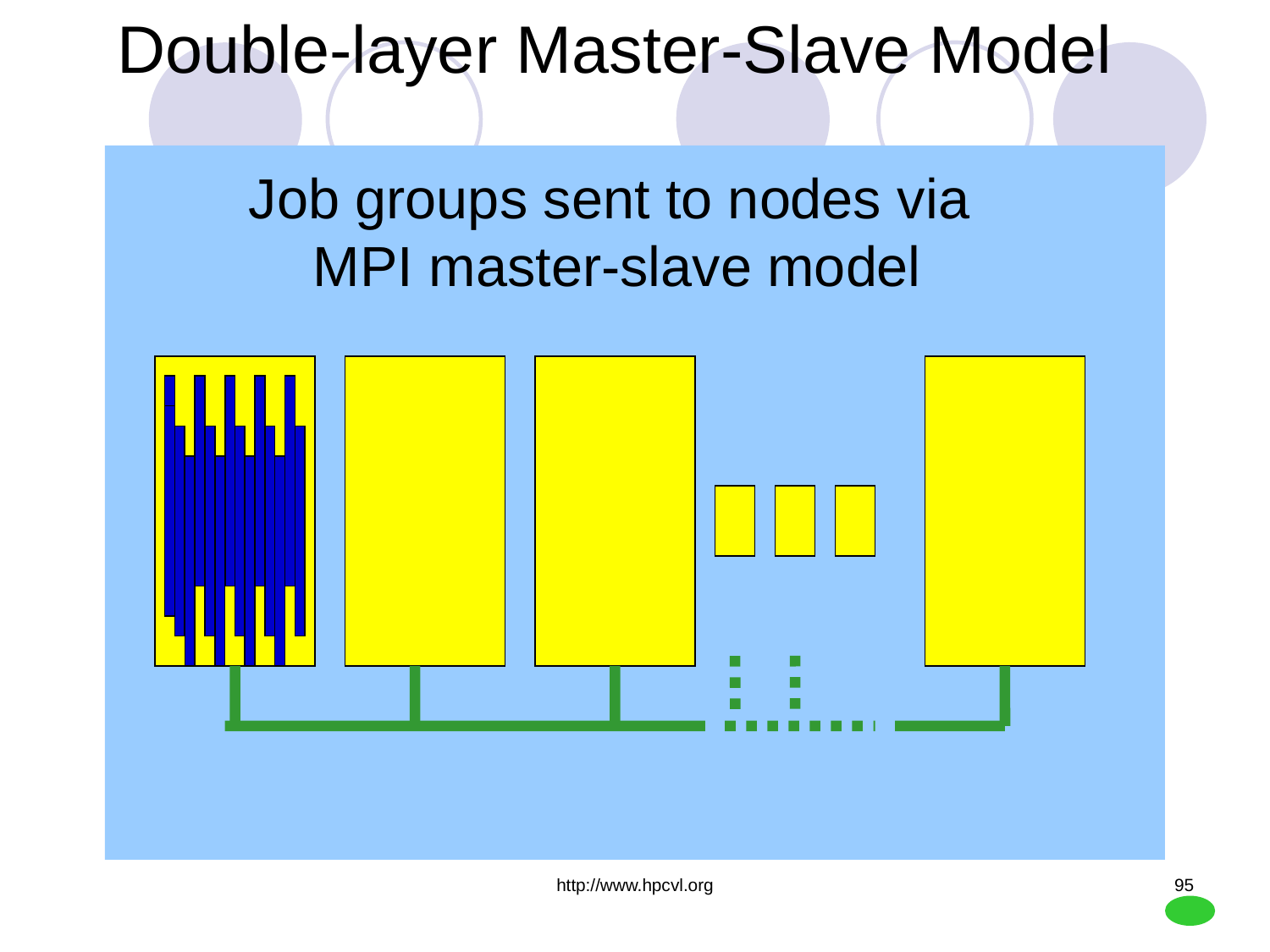

# Double-layer Master-Slave Model

Job groups sent to nodes via
MPI master-slave model

http://www.hpcvl.org
95